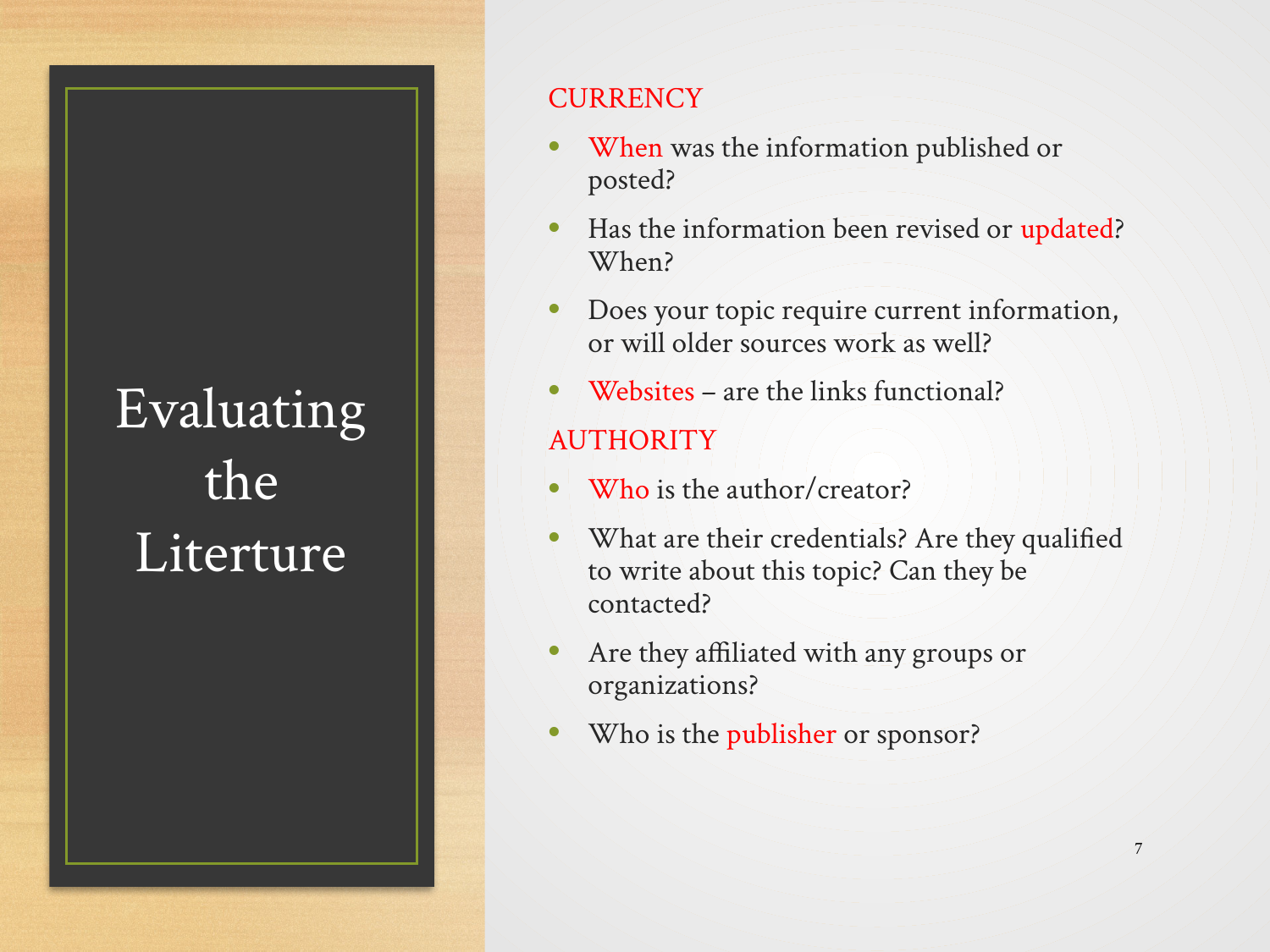

CURRENCY
When was the information published or posted?
Has the information been revised or updated? When?
Does your topic require current information, or will older sources work as well?
Websites – are the links functional?
AUTHORITY
Who is the author/creator?
What are their credentials? Are they qualified to write about this topic? Can they be contacted?
Are they affiliated with any groups or organizations?
Who is the publisher or sponsor?

# Evaluating the Literture
7